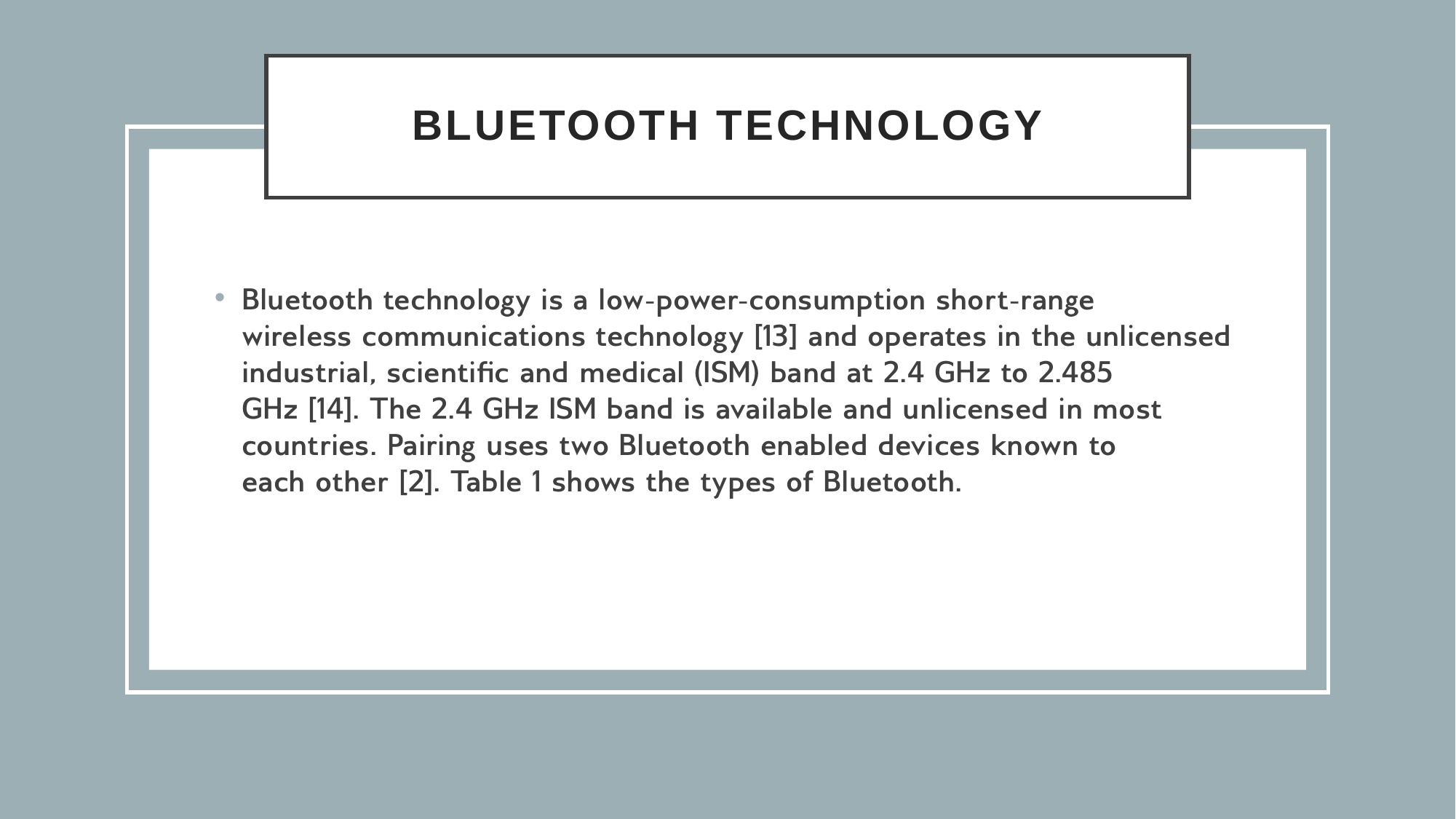

# BLUETOOTH TECHNOLOGY

Bluetooth technology is a low-power-consumption short-range wireless communications technology [13] and operates in the unlicensed industrial, scientific and medical (ISM) band at 2.4 GHz to 2.485 GHz [14]. The 2.4 GHz ISM band is available and unlicensed in most countries. Pairing uses two Bluetooth enabled devices known to each other [2]. Table 1 shows the types of Bluetooth.